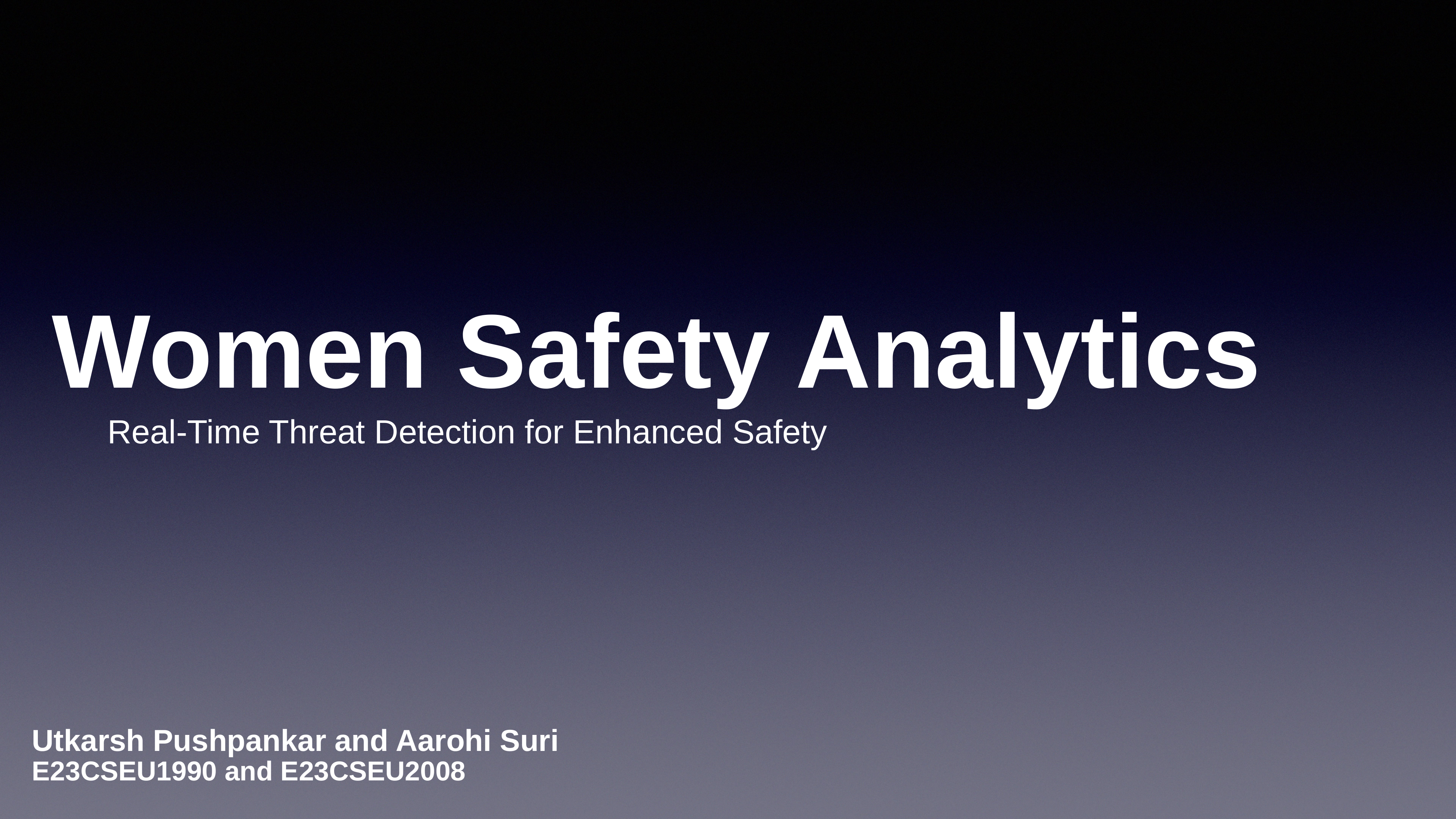

# Women Safety Analytics
Real-Time Threat Detection for Enhanced Safety
Utkarsh Pushpankar and Aarohi Suri
E23CSEU1990 and E23CSEU2008